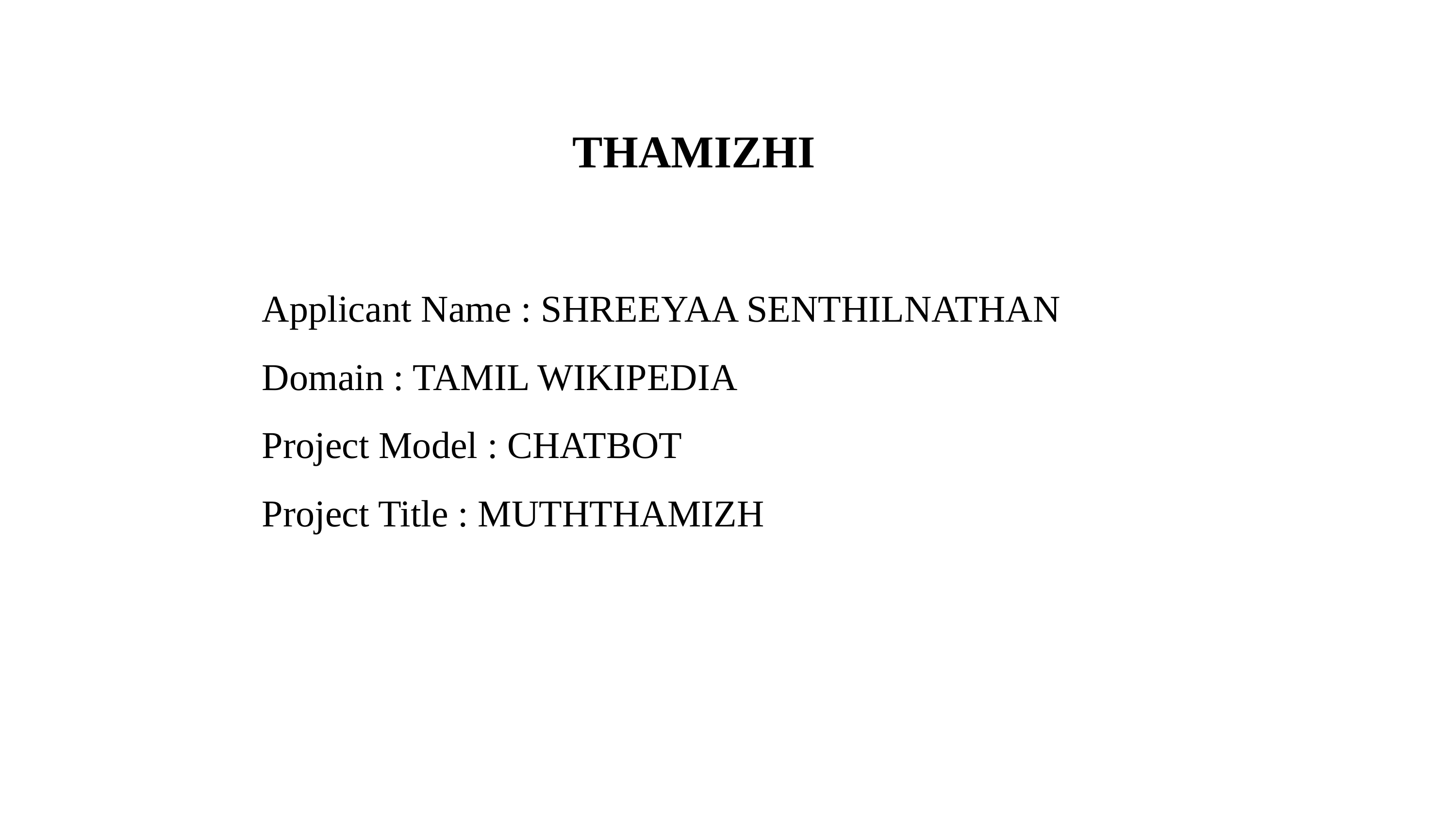

THAMIZHI
Applicant Name : SHREEYAA SENTHILNATHAN
Domain : TAMIL WIKIPEDIA
Project Model : CHATBOT
Project Title : MUTHTHAMIZH